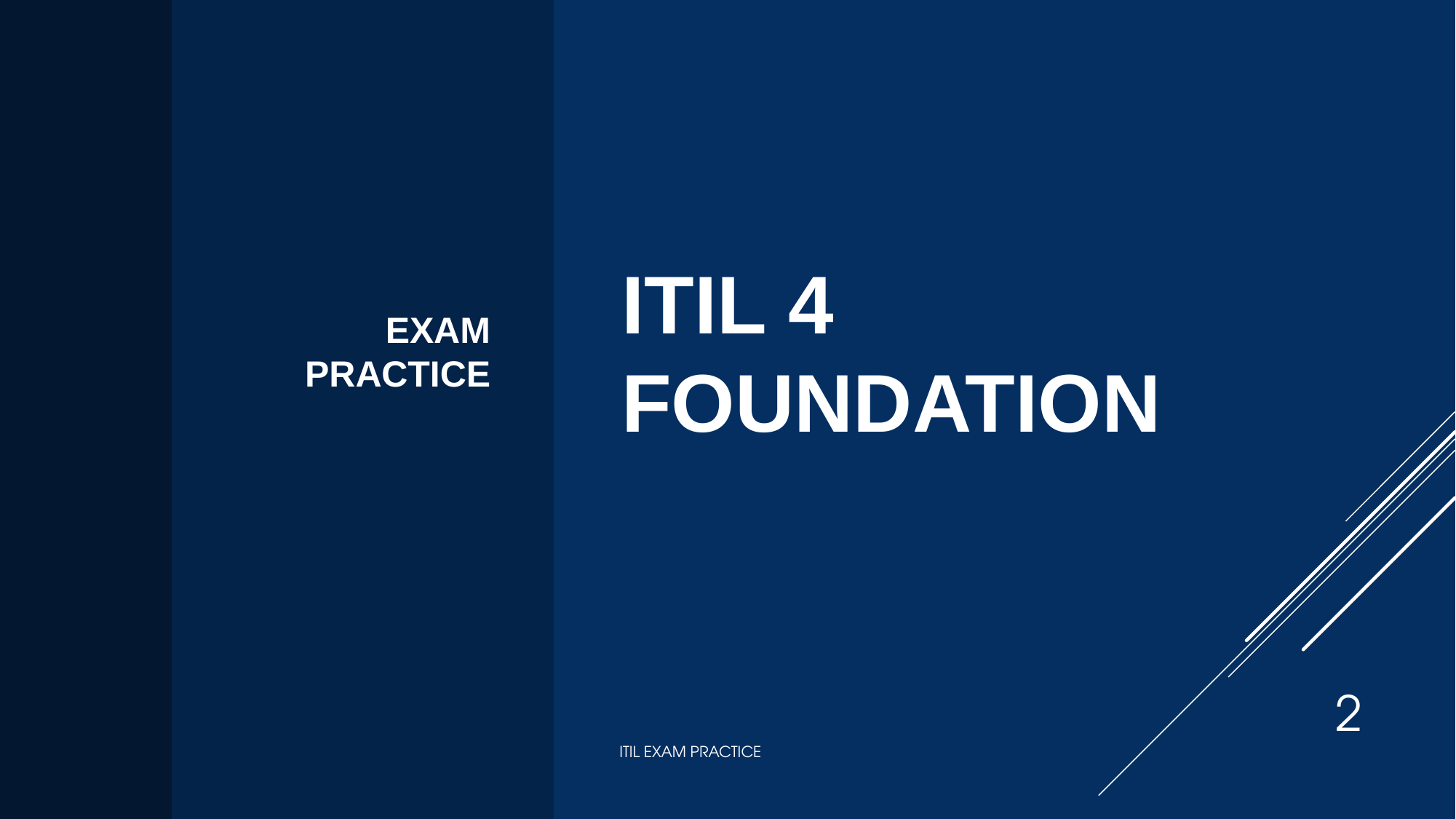

EXAM PRACTICE
# ITIL 4 FOUNDATION
2
ITIL EXAM PRACTICE